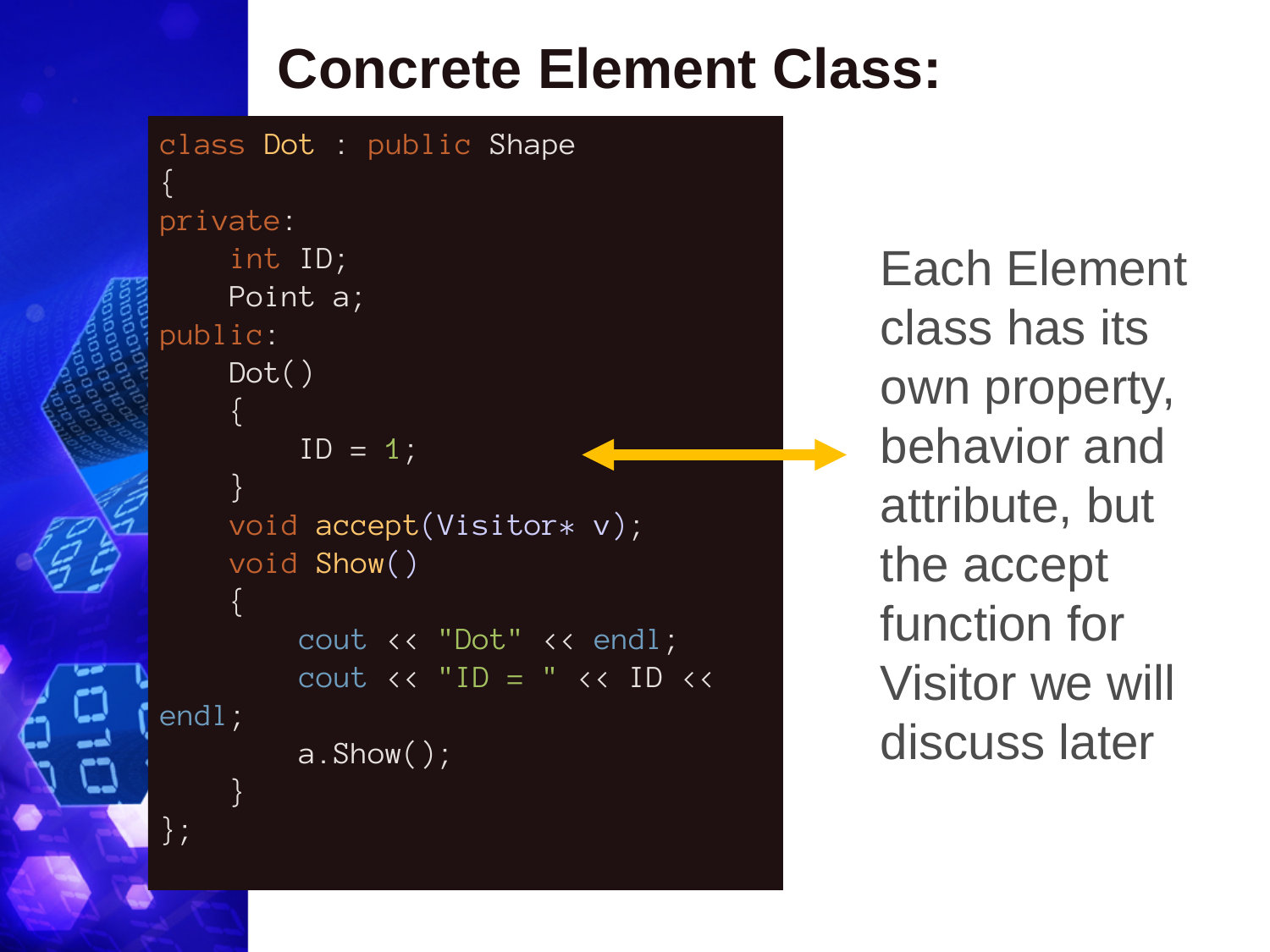

# Concrete Element Class:
class Dot : public Shape
{
private:
    int ID;
    Point a;
public:
    Dot()
    {
        ID = 1;
    }
    void accept(Visitor* v);
    void Show()
    {
        cout << "Dot" << endl;
        cout << "ID = " << ID << endl;
        a.Show();
    }
};
Each Element class has its own property, behavior and attribute, but the accept function for Visitor we will discuss later